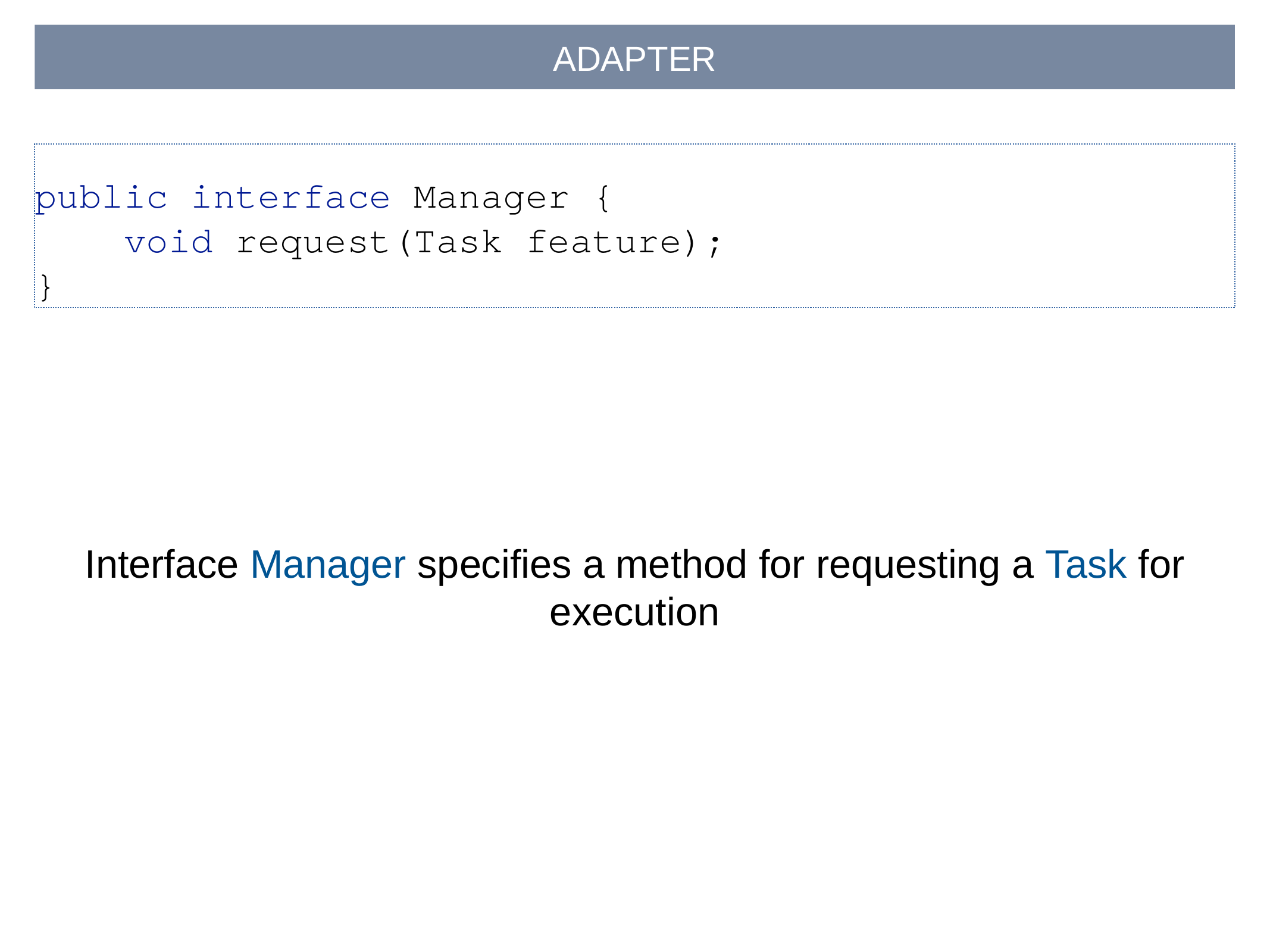

# Adapter

public interface Manager {
    void request(Task feature);
}
Interface Manager specifies a method for requesting a Task for execution
22